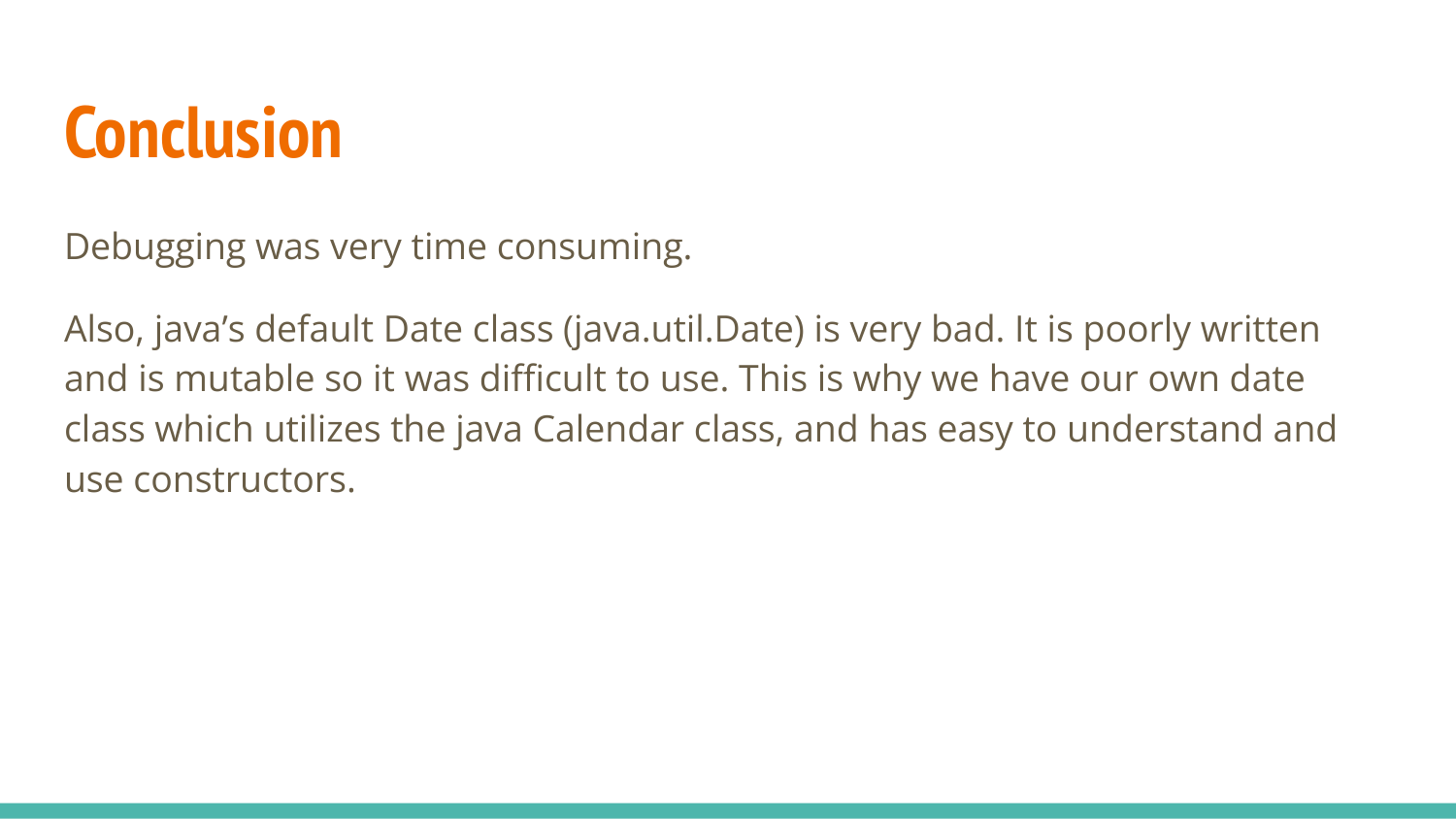

# Conclusion
Debugging was very time consuming.
Also, java’s default Date class (java.util.Date) is very bad. It is poorly written and is mutable so it was difficult to use. This is why we have our own date class which utilizes the java Calendar class, and has easy to understand and use constructors.